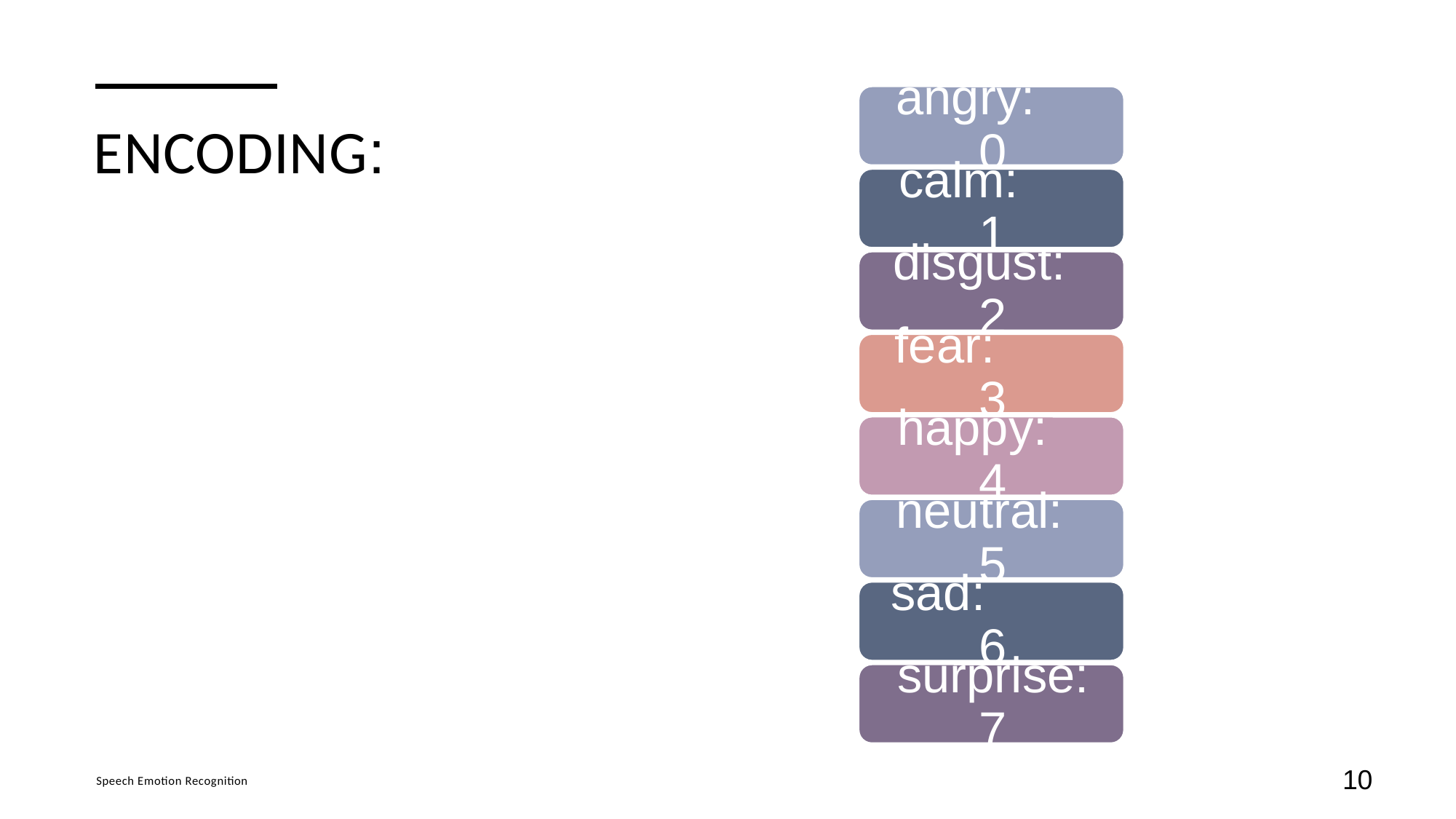

angry:     0
calm:      1
disgust:   2
fear:        3
happy:    4
neutral:   5
sad:         6
surprise: 7
# Encoding:
Speech Emotion Recognition
10